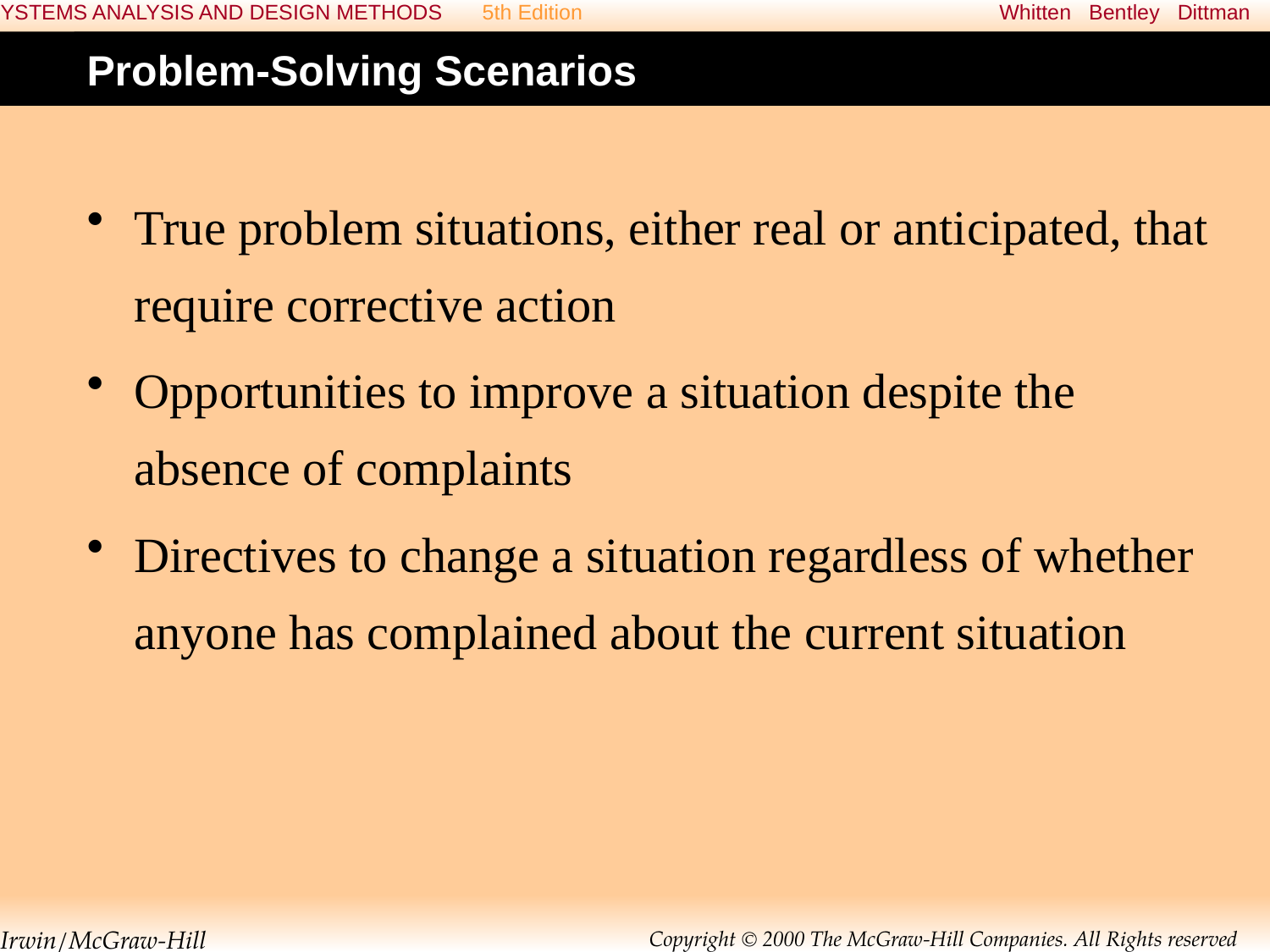

# Problem-Solving Scenarios
True problem situations, either real or anticipated, that require corrective action
Opportunities to improve a situation despite the absence of complaints
Directives to change a situation regardless of whether anyone has complained about the current situation